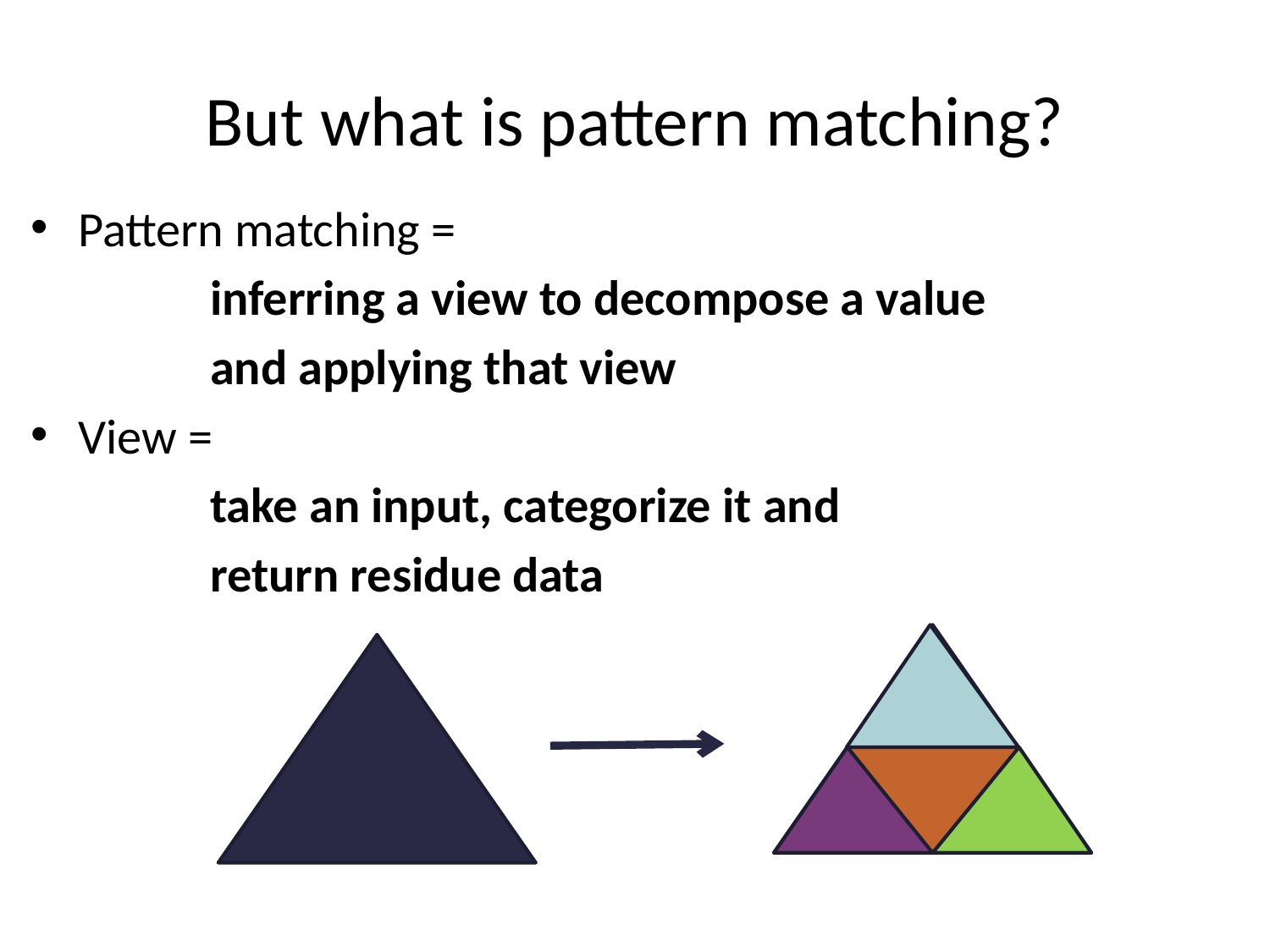

# But what is pattern matching?
Pattern matching =
                inferring a view to decompose a value
                and applying that view
View =
                take an input, categorize it and
                return residue data